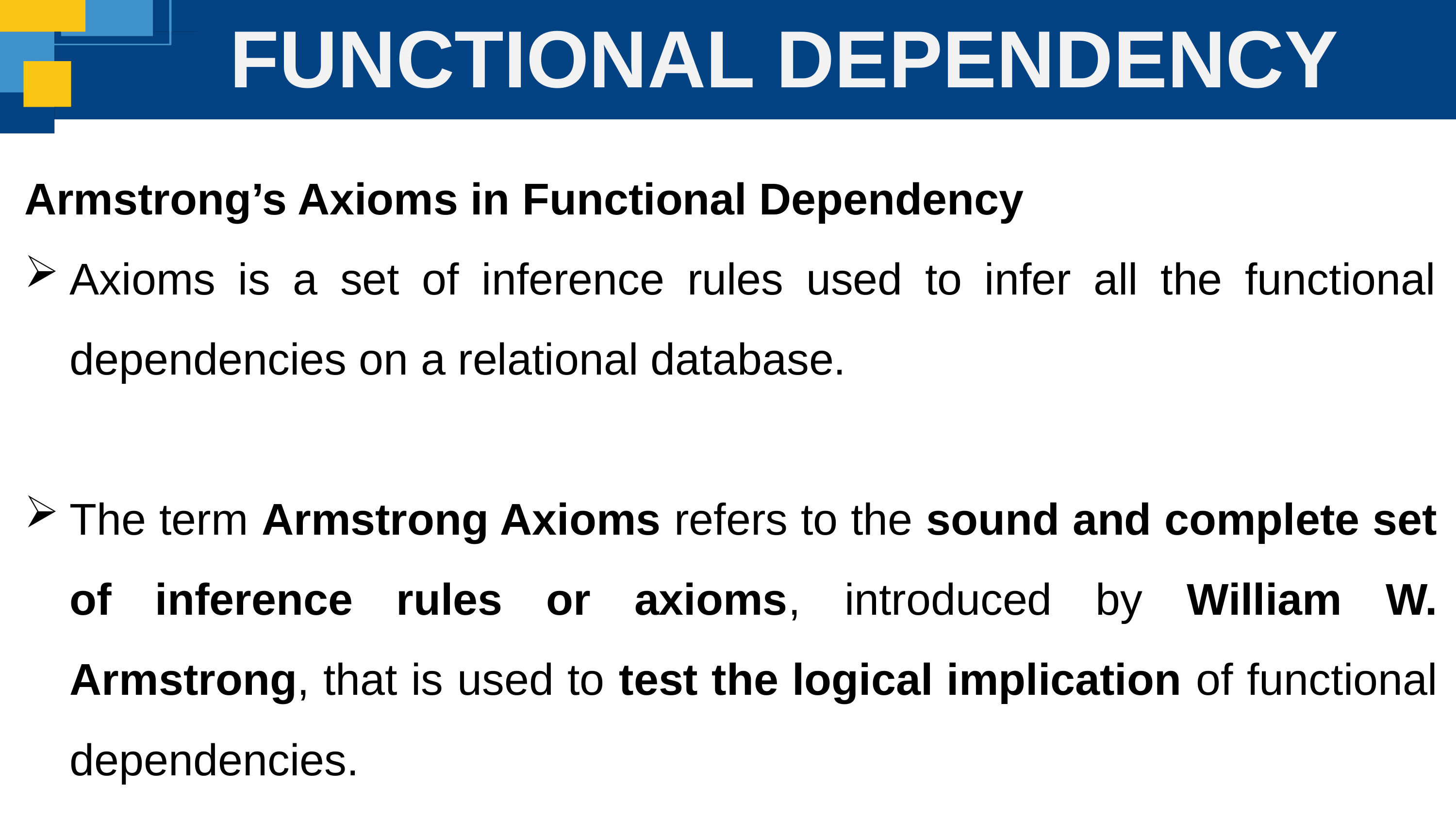

FUNCTIONAL DEPENDENCY
Armstrong’s Axioms in Functional Dependency
Axioms is a set of inference rules used to infer all the functional dependencies on a relational database.

The term Armstrong Axioms refers to the sound and complete set of inference rules or axioms, introduced by William W. Armstrong, that is used to test the logical implication of functional dependencies.